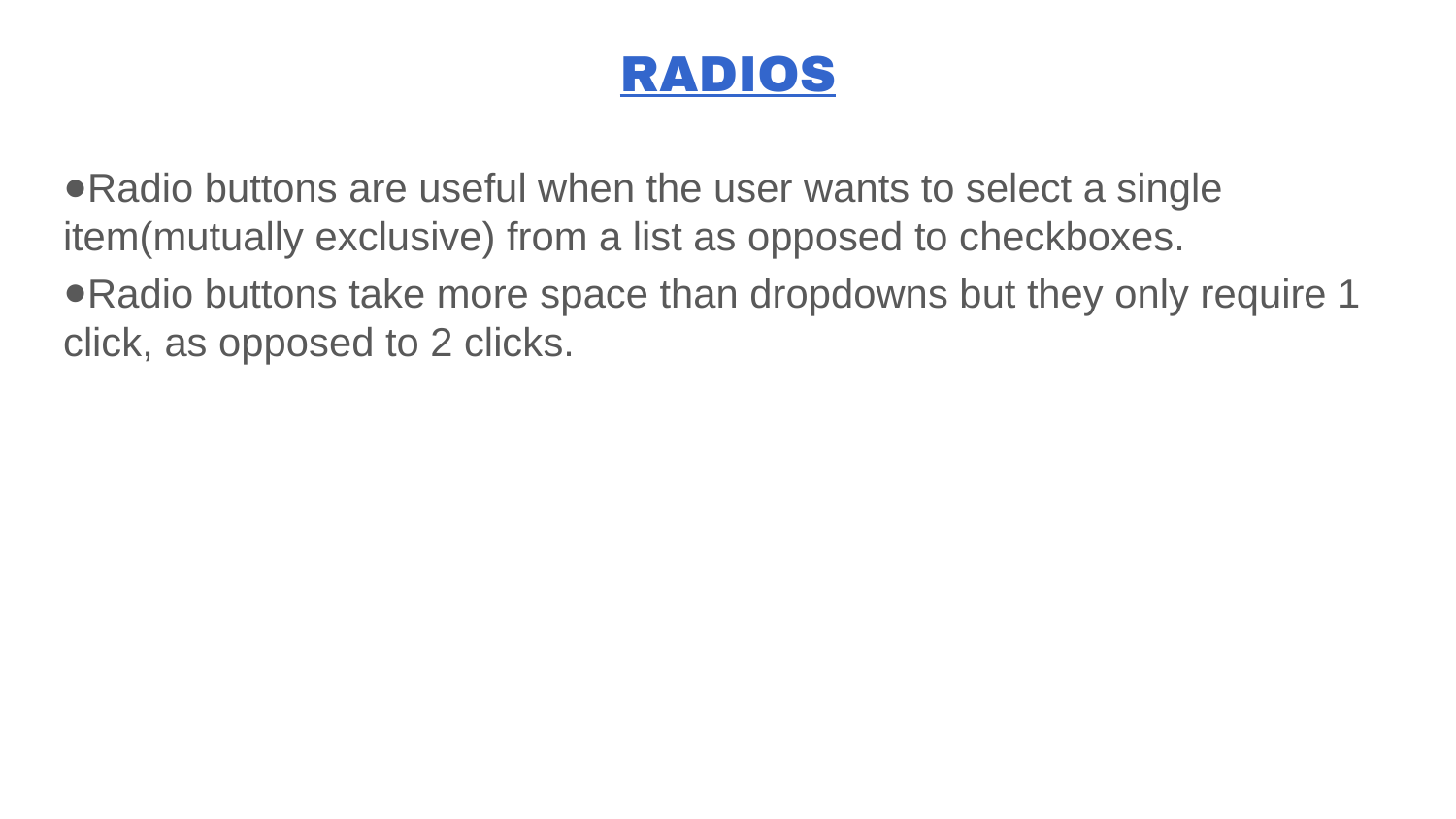

# RADIOS
Radio buttons are useful when the user wants to select a single item(mutually exclusive) from a list as opposed to checkboxes.
Radio buttons take more space than dropdowns but they only require 1 click, as opposed to 2 clicks.